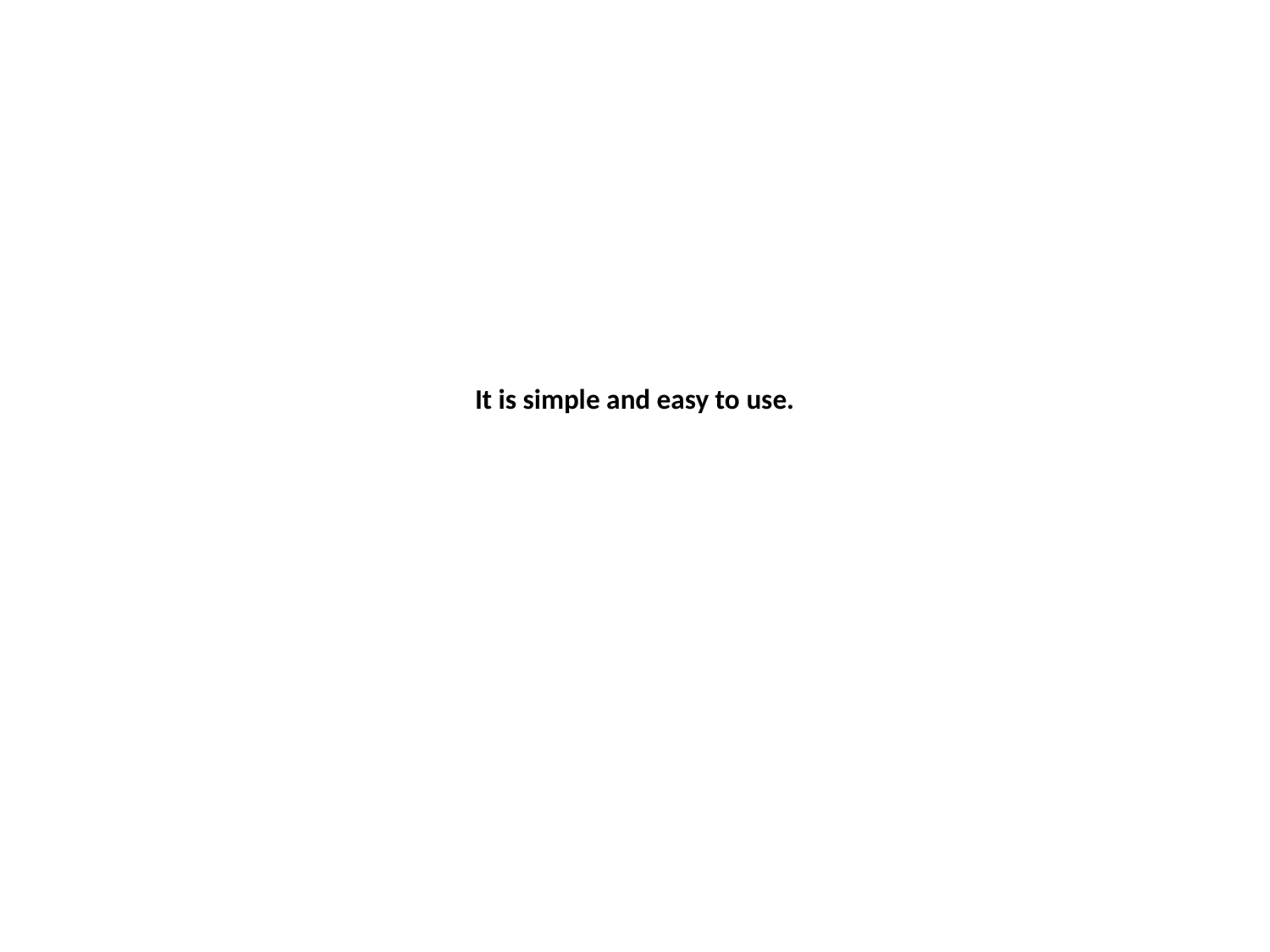

# It is simple and easy to use.